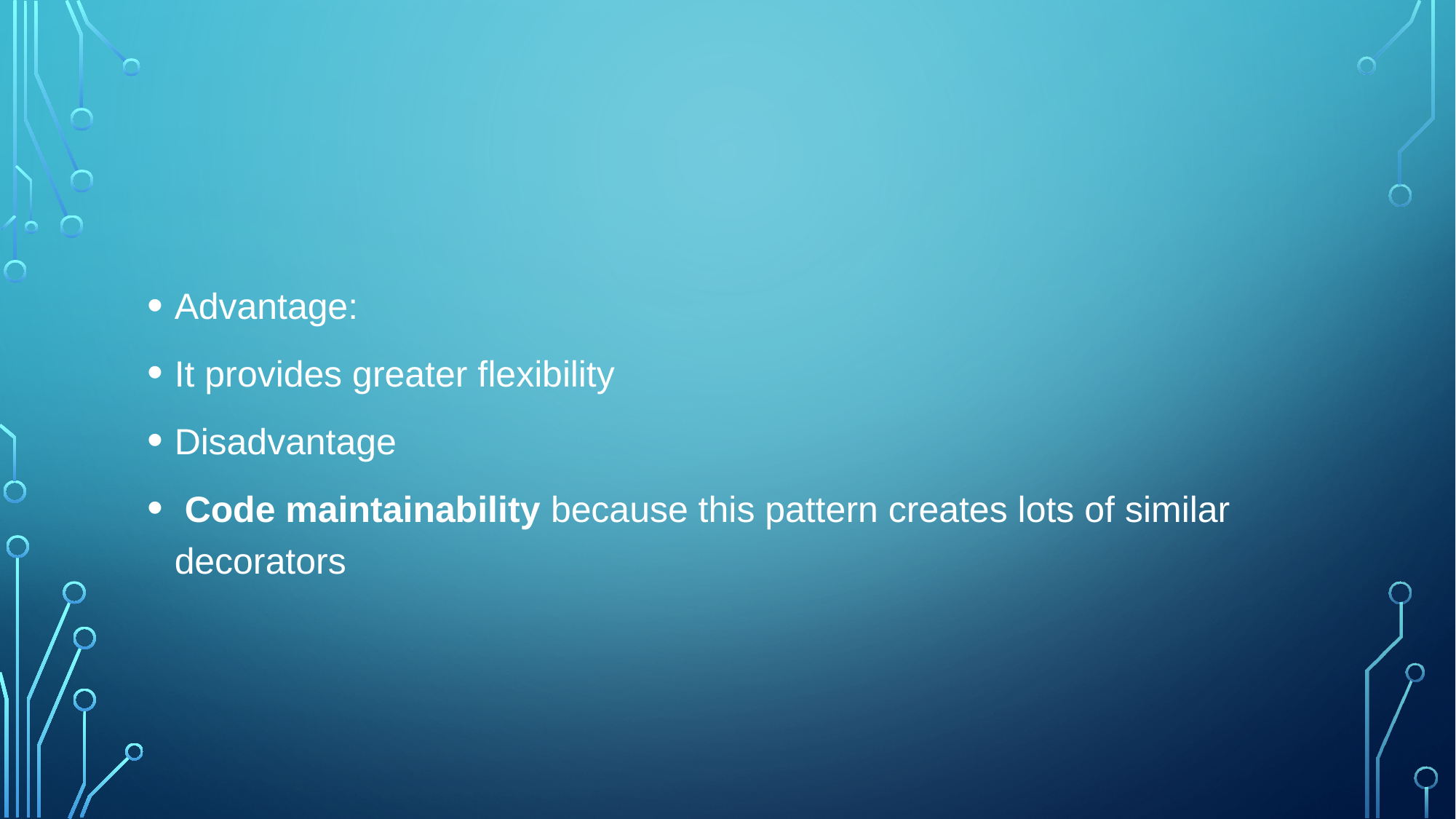

Advantage:
It provides greater flexibility
Disadvantage
 Code maintainability because this pattern creates lots of similar decorators